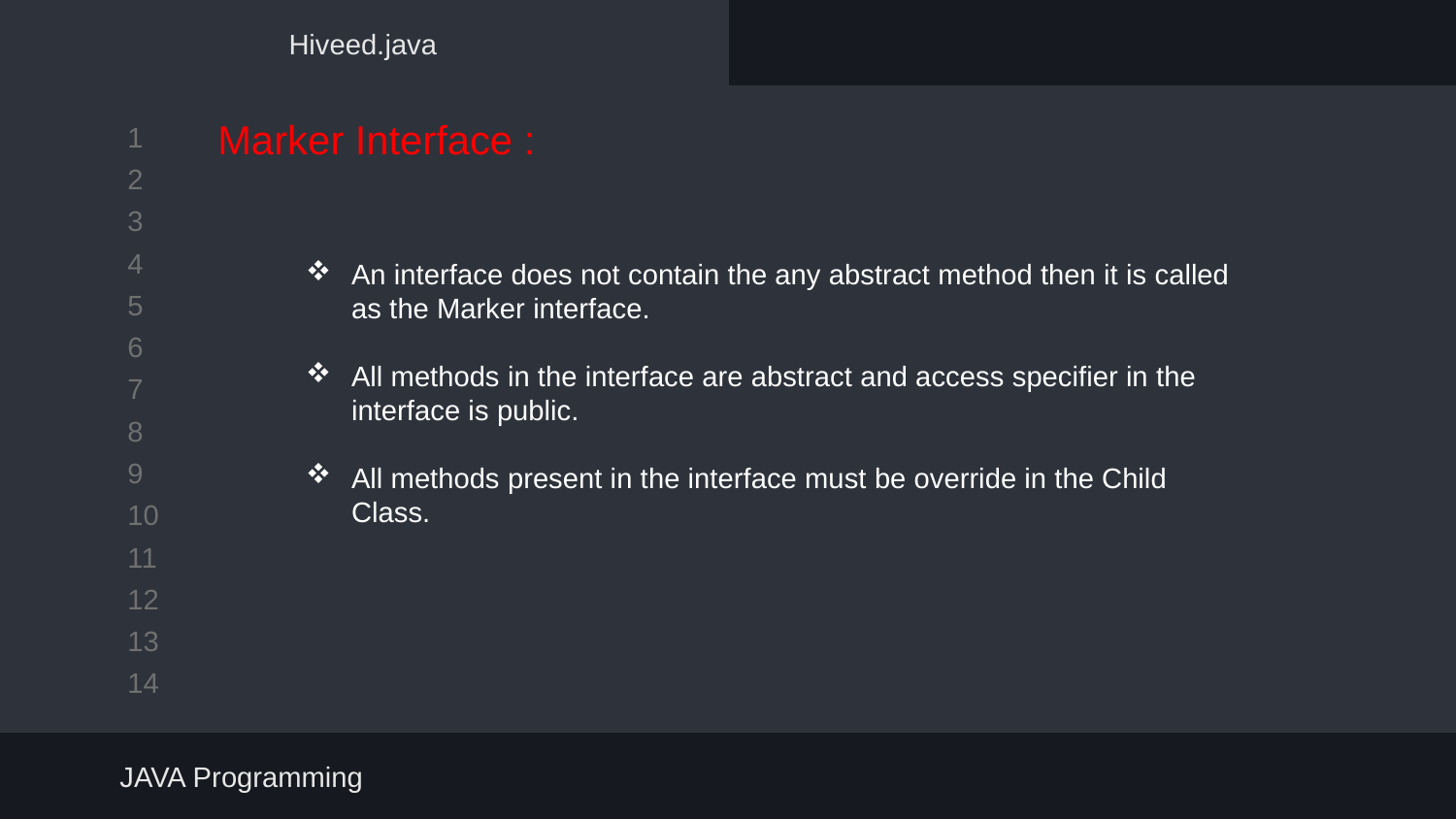

Hiveed.java
Marker Interface :
An interface does not contain the any abstract method then it is called as the Marker interface.

All methods in the interface are abstract and access specifier in the interface is public.

All methods present in the interface must be override in the Child Class.

JAVA Programming